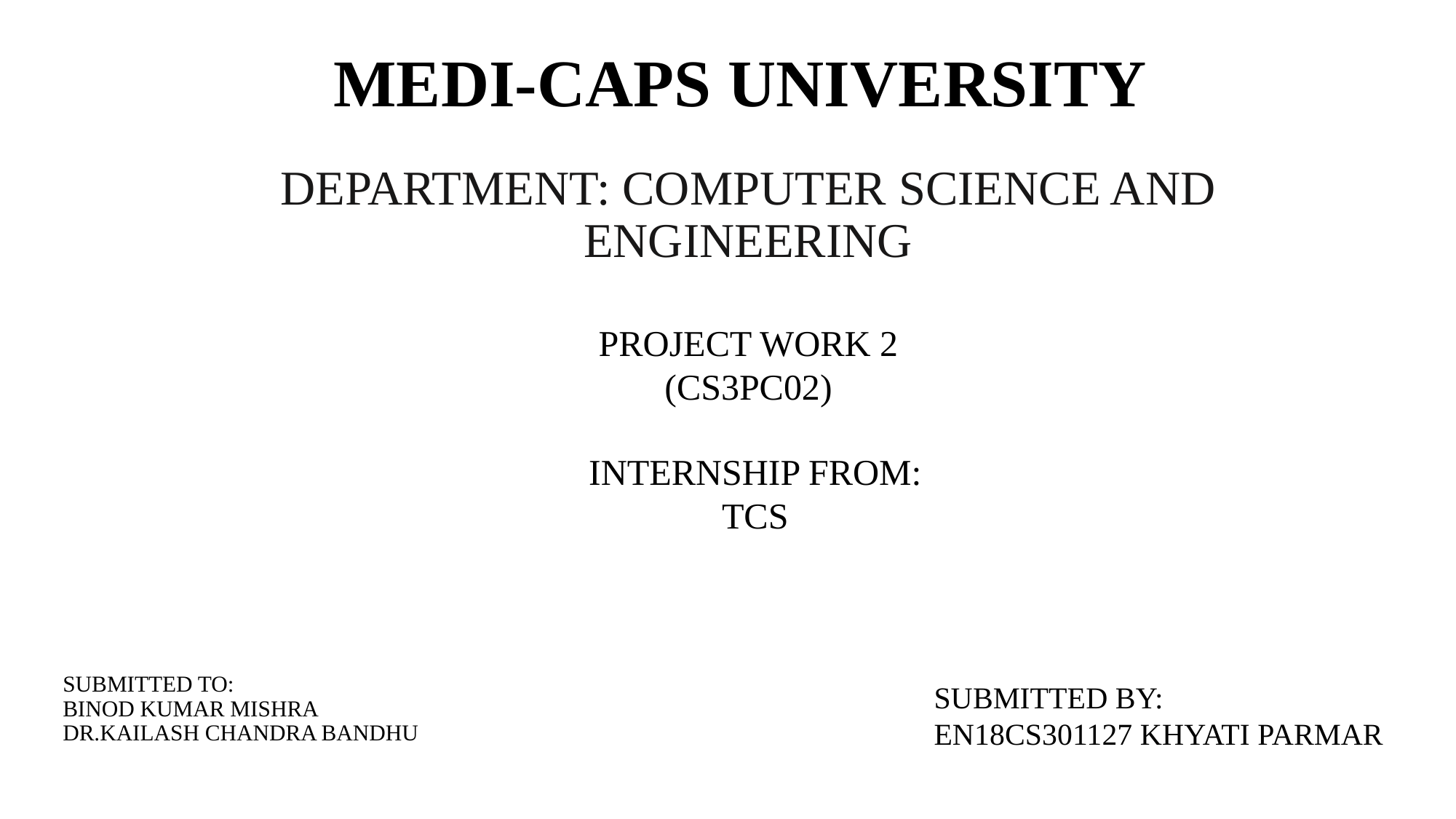

MEDI-CAPS UNIVERSITY
DEPARTMENT: COMPUTER SCIENCE AND ENGINEERING
PROJECT WORK 2
(CS3PC02)
INTERNSHIP FROM:
TCS

# SUBMITTED TO: BINOD KUMAR MISHRA DR.KAILASH CHANDRA BANDHU
SUBMITTED BY:
EN18CS301127 KHYATI PARMAR